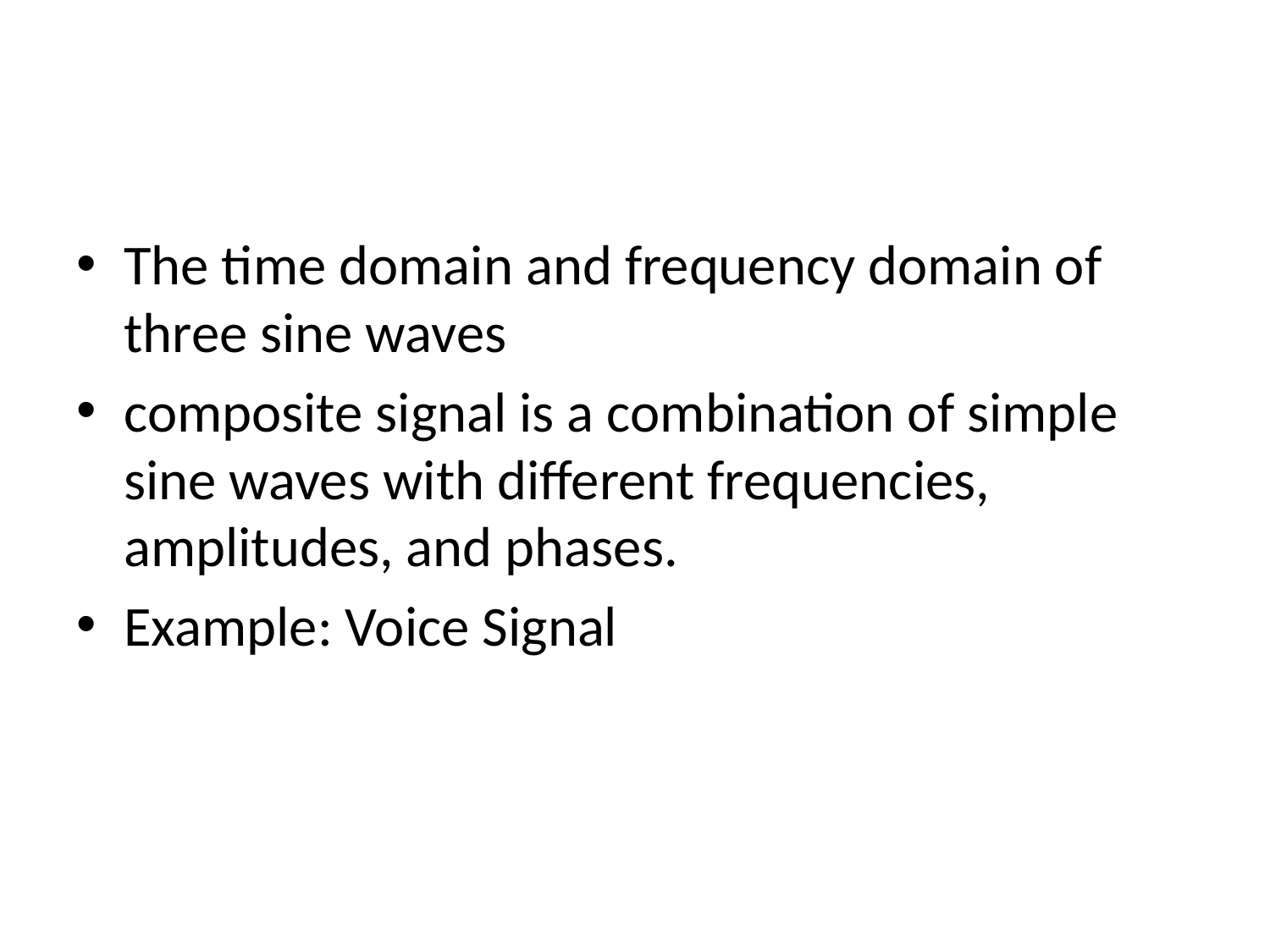

#
The time domain and frequency domain of three sine waves
composite signal is a combination of simple sine waves with different frequencies, amplitudes, and phases.
Example: Voice Signal